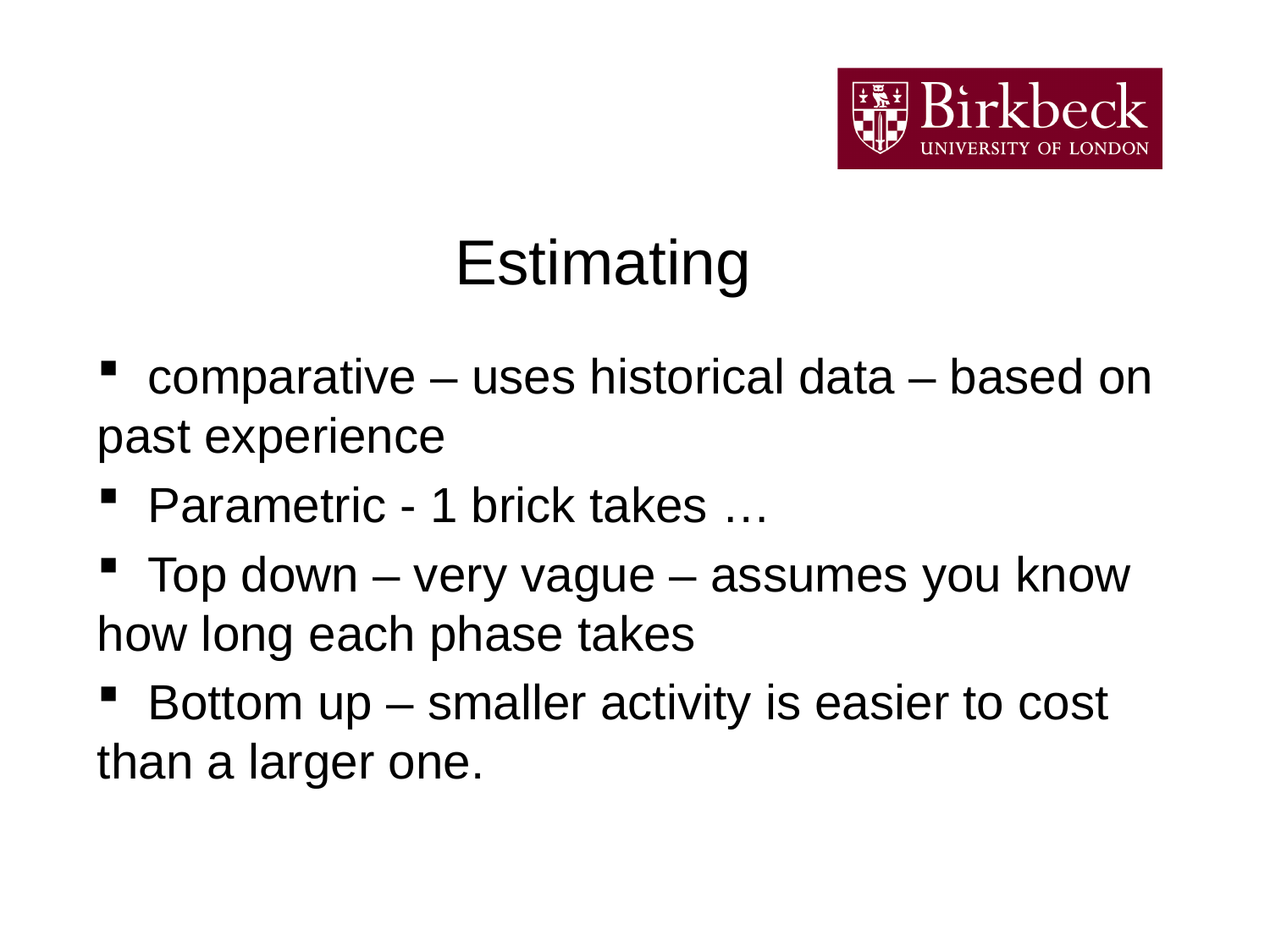

# Estimating
  comparative – uses historical data – based on past experience
  Parametric - 1 brick takes …
  Top down – very vague – assumes you know how long each phase takes
  Bottom up – smaller activity is easier to cost than a larger one.